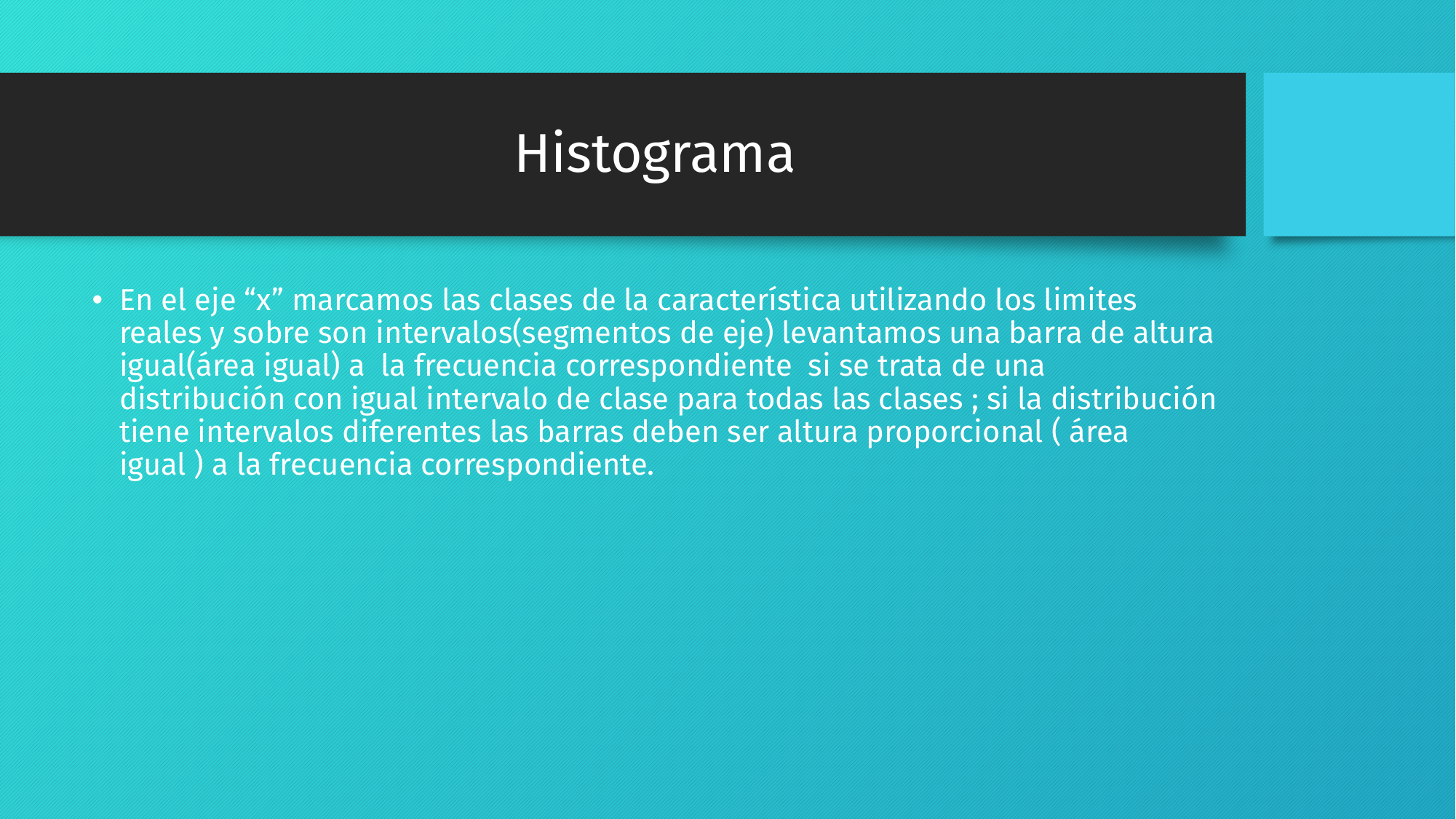

# Histograma
En el eje “x” marcamos las clases de la característica utilizando los limites reales y sobre son intervalos(segmentos de eje) levantamos una barra de altura igual(área igual) a  la frecuencia correspondiente  si se trata de una distribución con igual intervalo de clase para todas las clases ; si la distribución tiene intervalos diferentes las barras deben ser altura proporcional ( área igual ) a la frecuencia correspondiente.